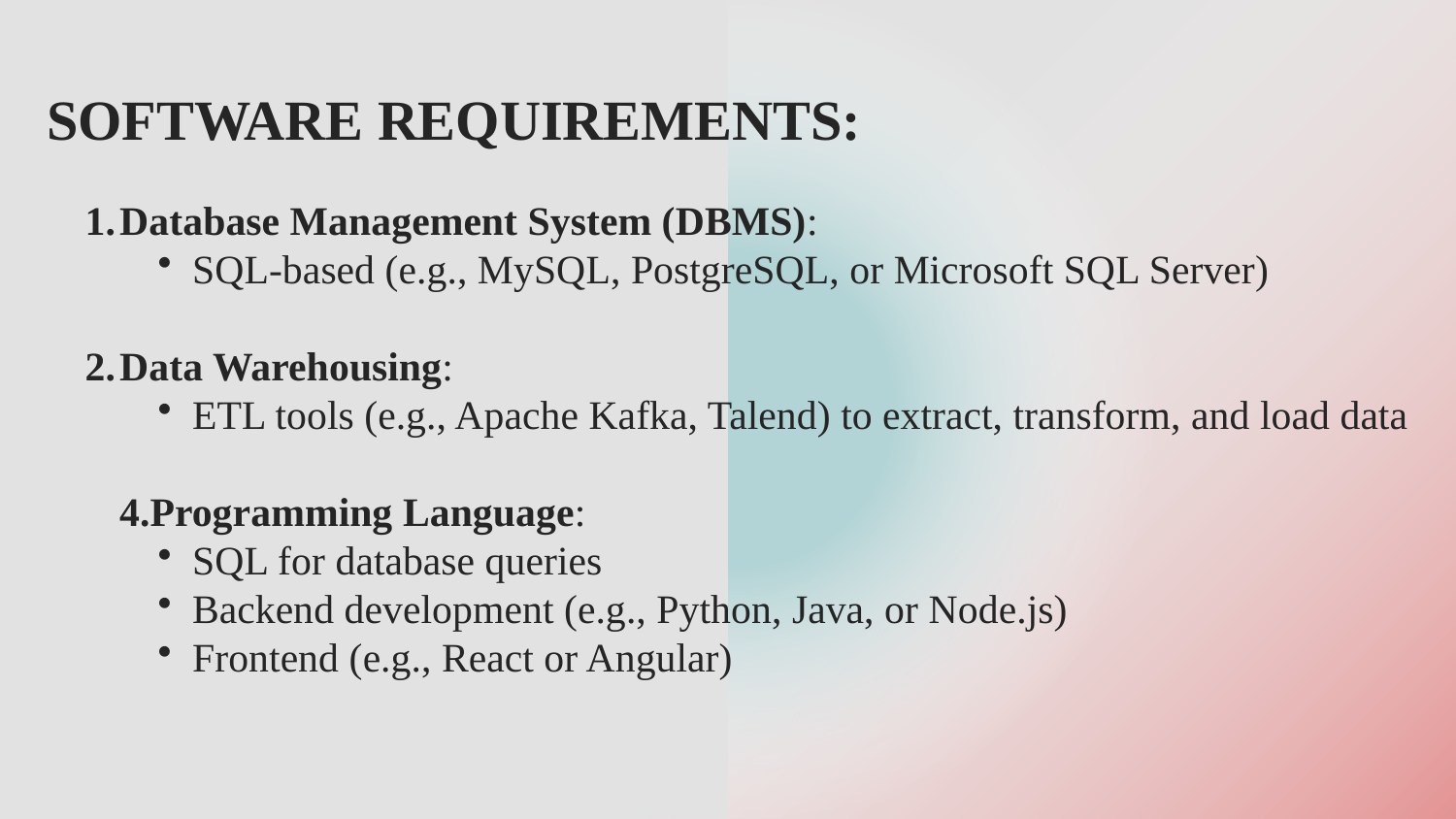

SOFTWARE REQUIREMENTS:

Database Management System (DBMS):
SQL-based (e.g., MySQL, PostgreSQL, or Microsoft SQL Server)

Data Warehousing:
ETL tools (e.g., Apache Kafka, Talend) to extract, transform, and load data

4.Programming Language:
SQL for database queries
Backend development (e.g., Python, Java, or Node.js)
Frontend (e.g., React or Angular)